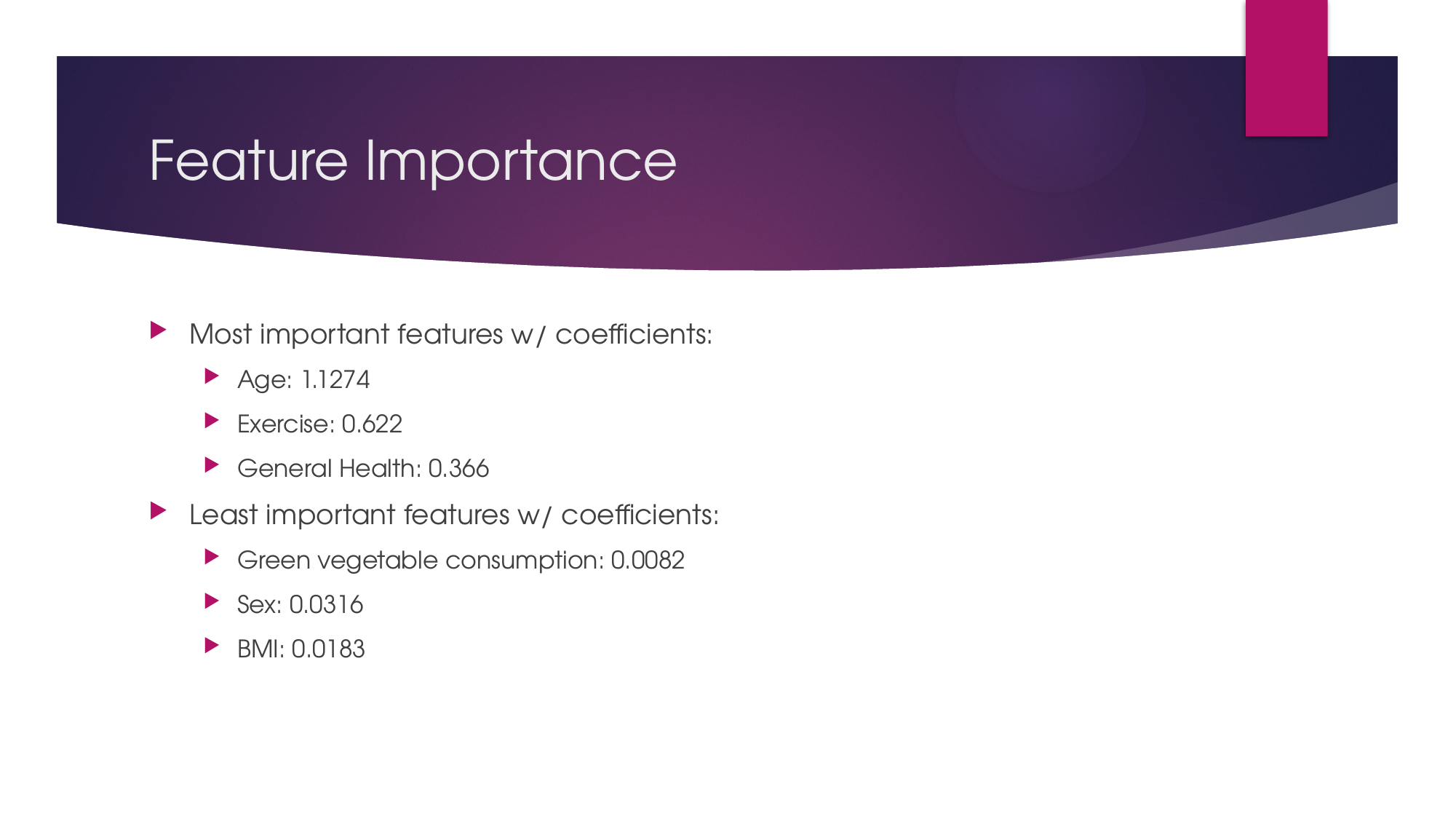

# Feature Importance
Most important features w/ coefficients:
Age: 1.1274
Exercise: 0.622
General Health: 0.366
Least important features w/ coefficients:
Green vegetable consumption: 0.0082
Sex: 0.0316
BMI: 0.0183